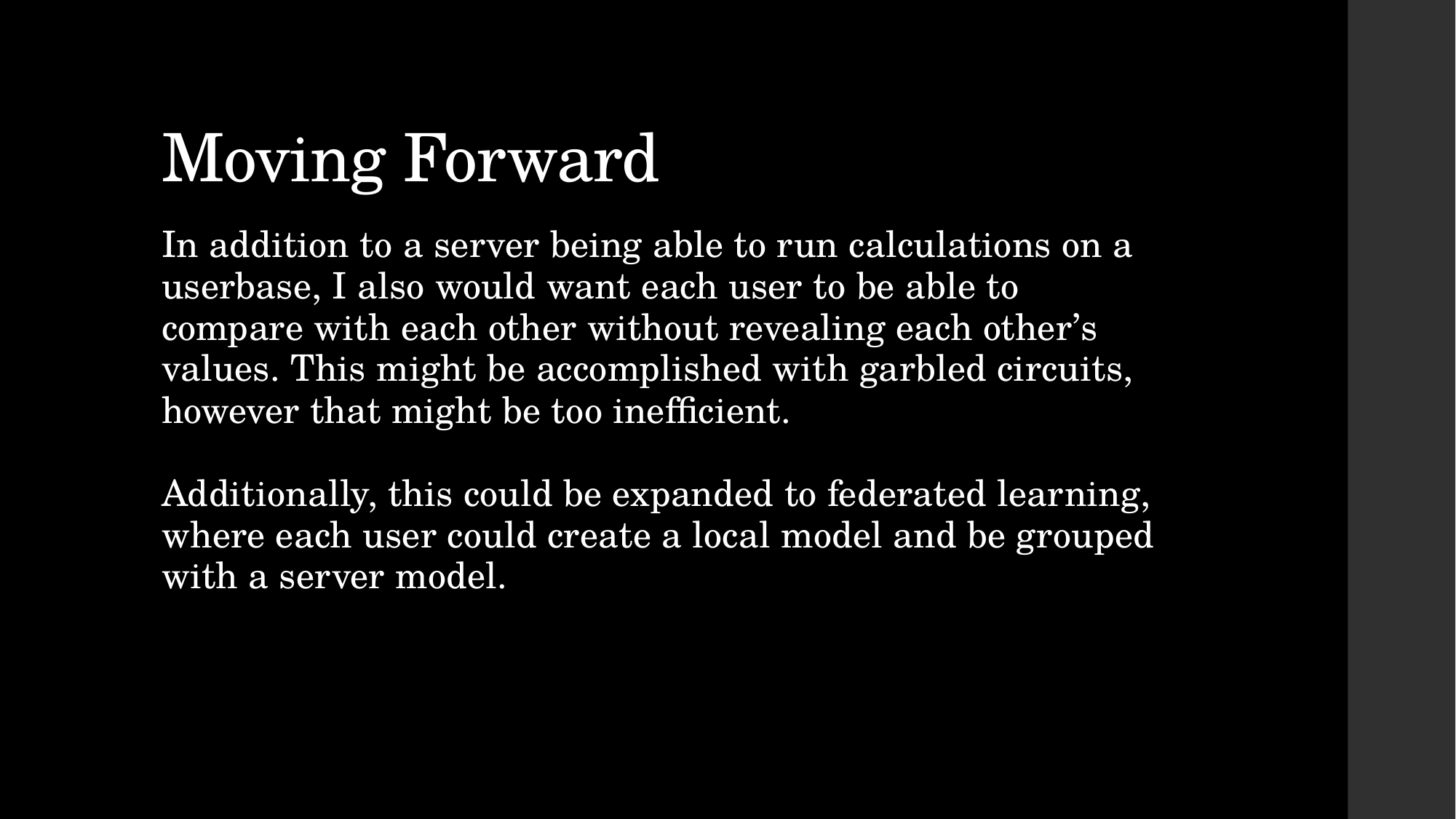

# Moving Forward
In addition to a server being able to run calculations on a userbase, I also would want each user to be able to compare with each other without revealing each other’s values. This might be accomplished with garbled circuits, however that might be too inefficient.
Additionally, this could be expanded to federated learning, where each user could create a local model and be grouped with a server model.